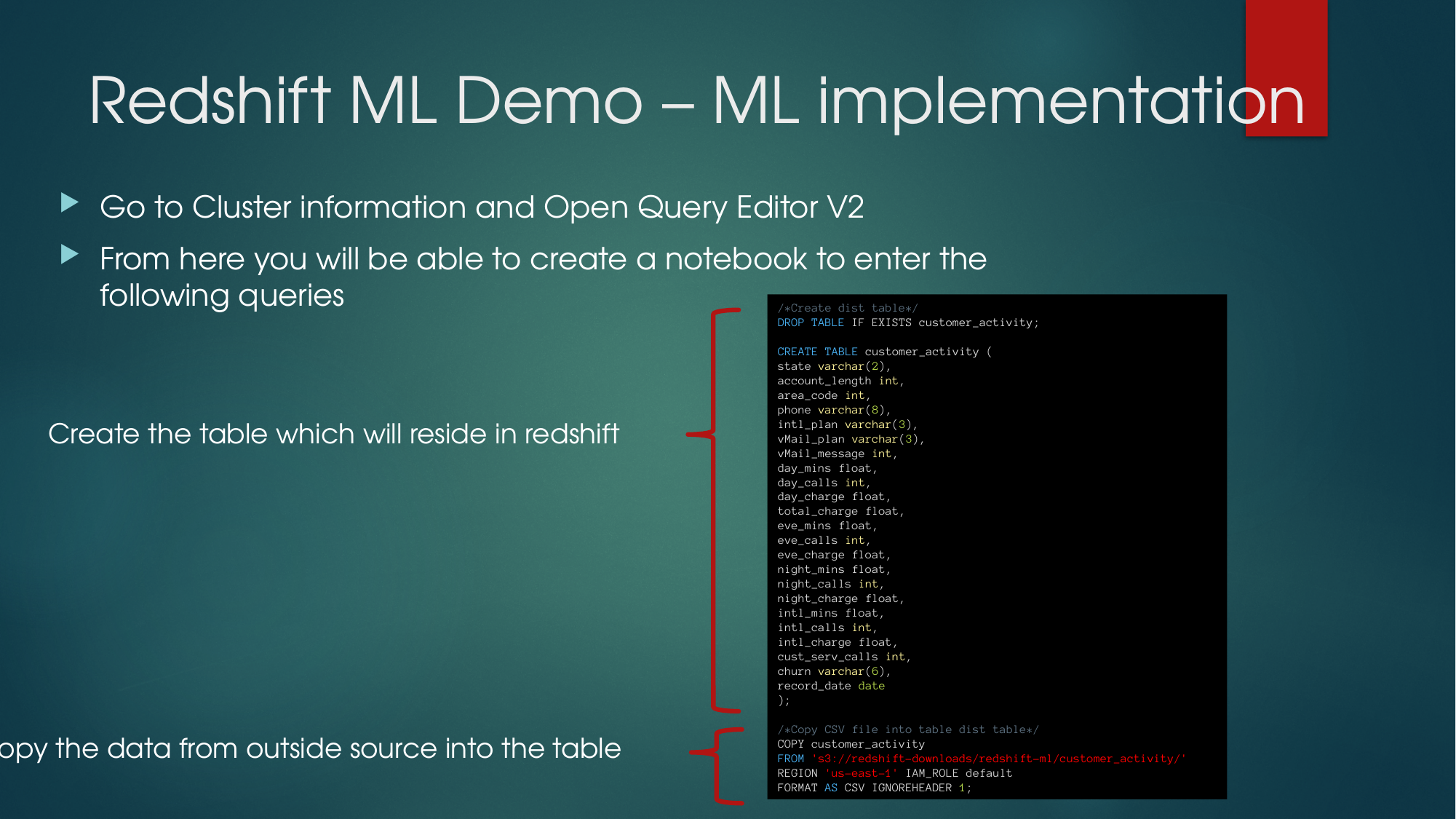

# Redshift ML Demo – ML implementation
Go to Cluster information and Open Query Editor V2
From here you will be able to create a notebook to enter the following queries
/*Create dist table*/
DROP TABLE IF EXISTS customer_activity;
CREATE TABLE customer_activity (
state varchar(2),
account_length int,
area_code int,
phone varchar(8),
intl_plan varchar(3),
vMail_plan varchar(3),
vMail_message int,
day_mins float,
day_calls int,
day_charge float,
total_charge float,
eve_mins float,
eve_calls int,
eve_charge float,
night_mins float,
night_calls int,
night_charge float,
intl_mins float,
intl_calls int,
intl_charge float,
cust_serv_calls int,
churn varchar(6),
record_date date
);
/*Copy CSV file into table dist table*/
COPY customer_activity
FROM 's3://redshift-downloads/redshift-ml/customer_activity/'
REGION 'us-east-1' IAM_ROLE default
FORMAT AS CSV IGNOREHEADER 1;

Create the table which will reside in redshift
Copy the data from outside source into the table